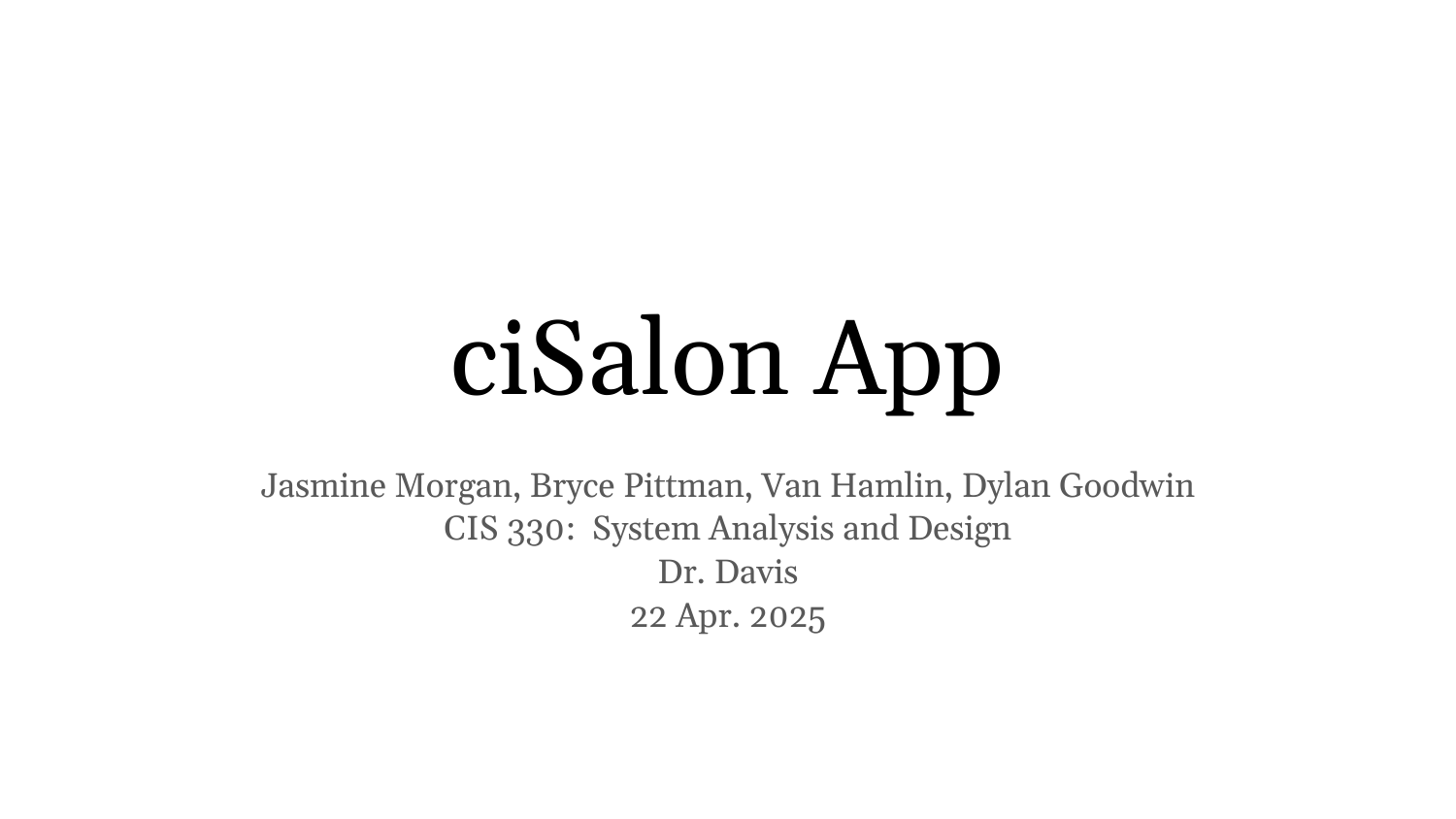

# ciSalon App
Jasmine Morgan, Bryce Pittman, Van Hamlin, Dylan Goodwin
CIS 330:  System Analysis and Design
Dr. Davis
22 Apr. 2025